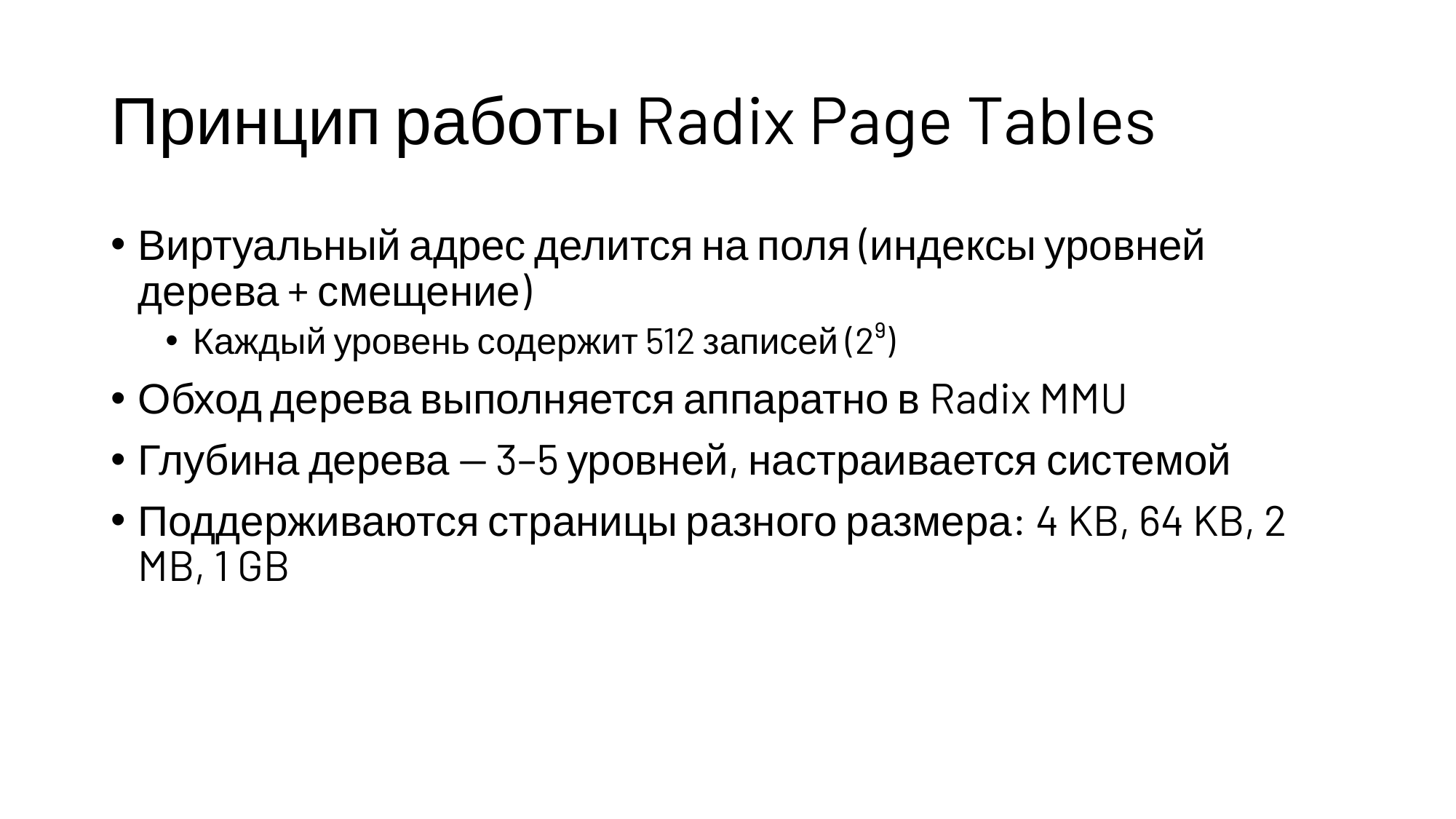

# Принцип работы Radix Page Tables
Виртуальный адрес делится на поля (индексы уровней дерева + смещение)
Каждый уровень содержит 512 записей (2⁹)
Обход дерева выполняется аппаратно в Radix MMU
Глубина дерева — 3–5 уровней, настраивается системой
Поддерживаются страницы разного размера: 4 KB, 64 KB, 2 MB, 1 GB